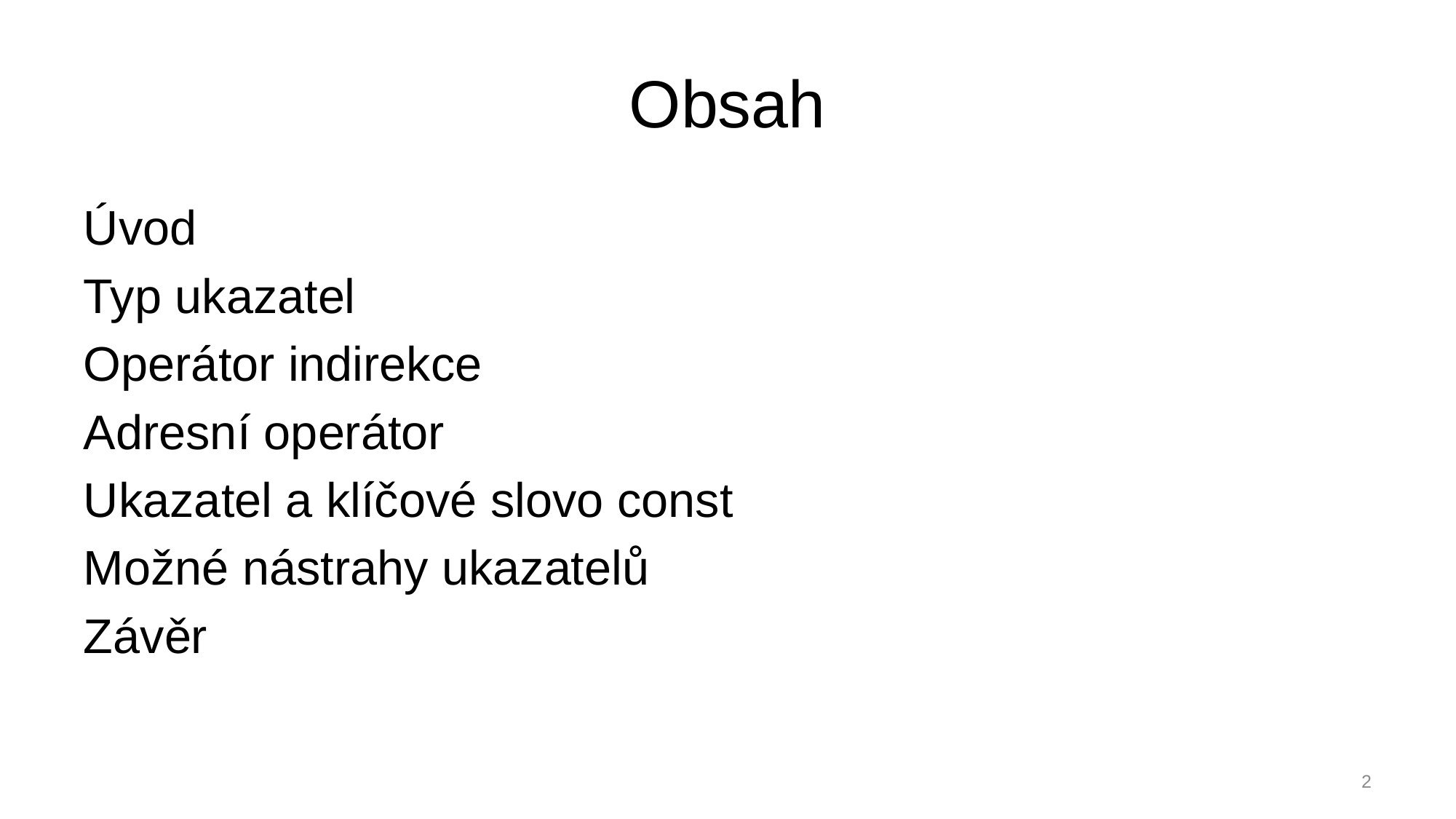

# Obsah
Úvod
Typ ukazatel
Operátor indirekce
Adresní operátor
Ukazatel a klíčové slovo const
Možné nástrahy ukazatelů
Závěr

2